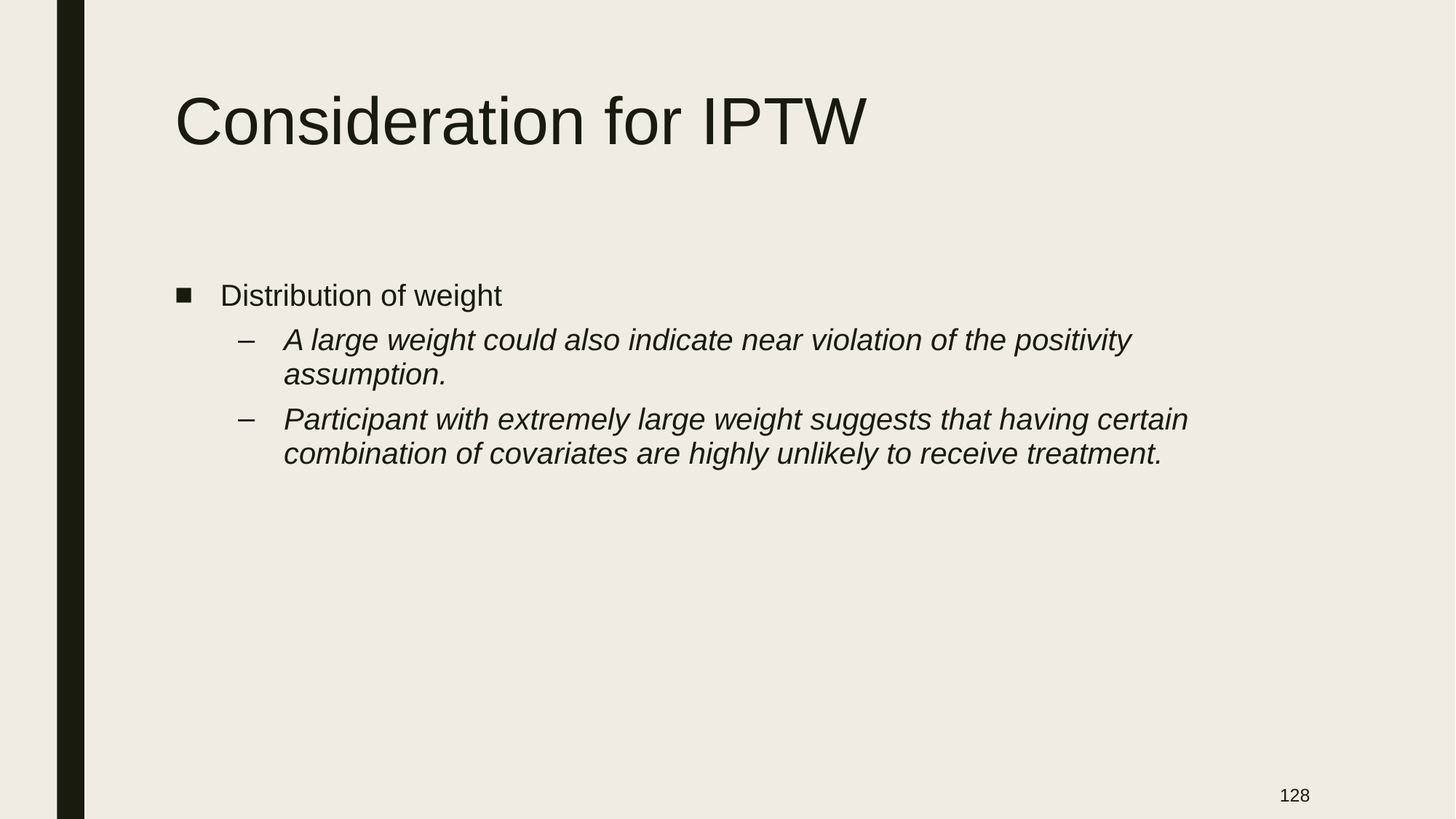

# Consideration for IPTW
Distribution of weight
A large weight could also indicate near violation of the positivity assumption.
Participant with extremely large weight suggests that having certain combination of covariates are highly unlikely to receive treatment.
128